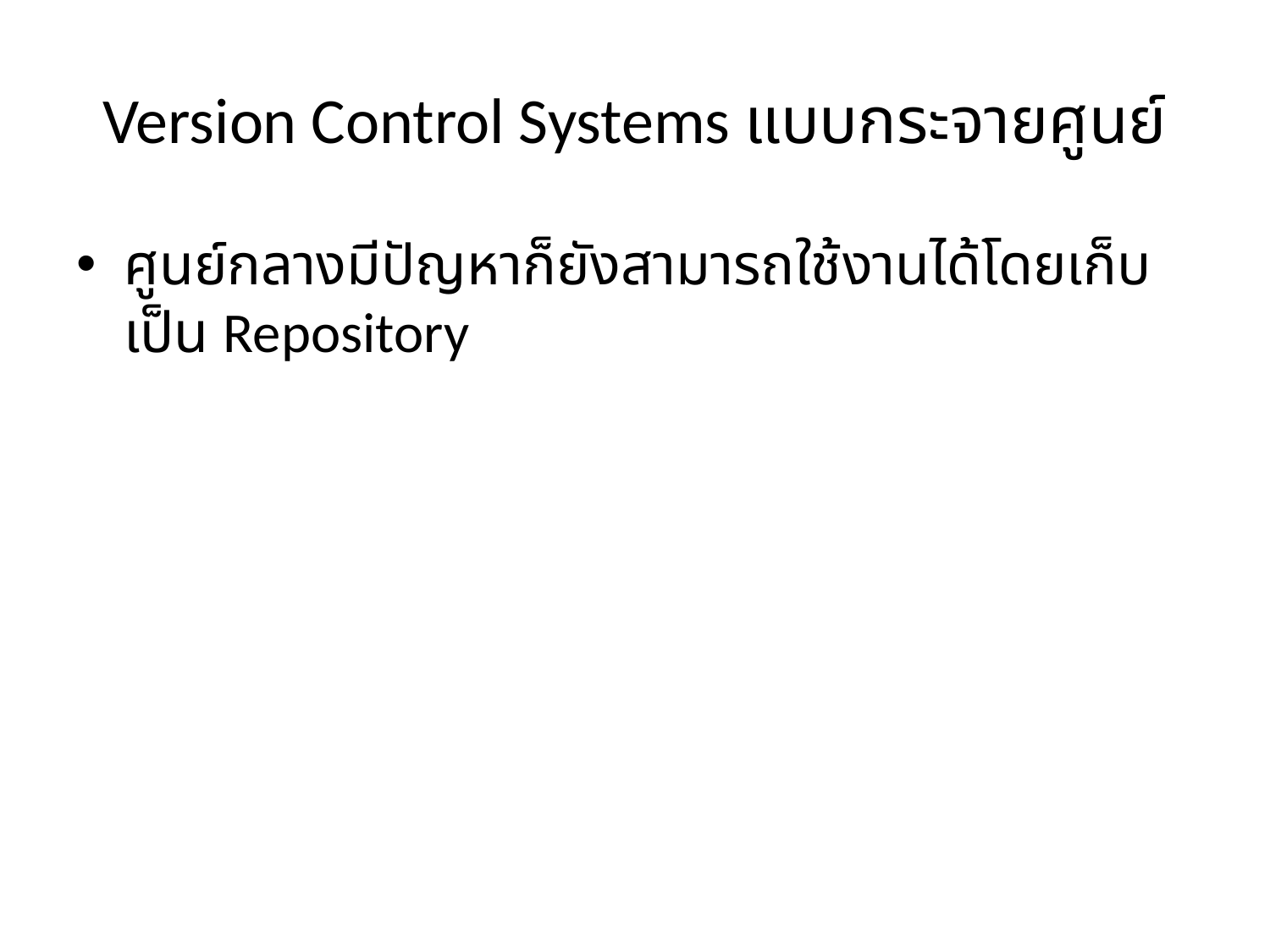

# Version Control Systems แบบกระจายศูนย์
ศูนย์กลางมีปัญหาก็ยังสามารถใช้งานได้โดยเก็บเป็น Repository